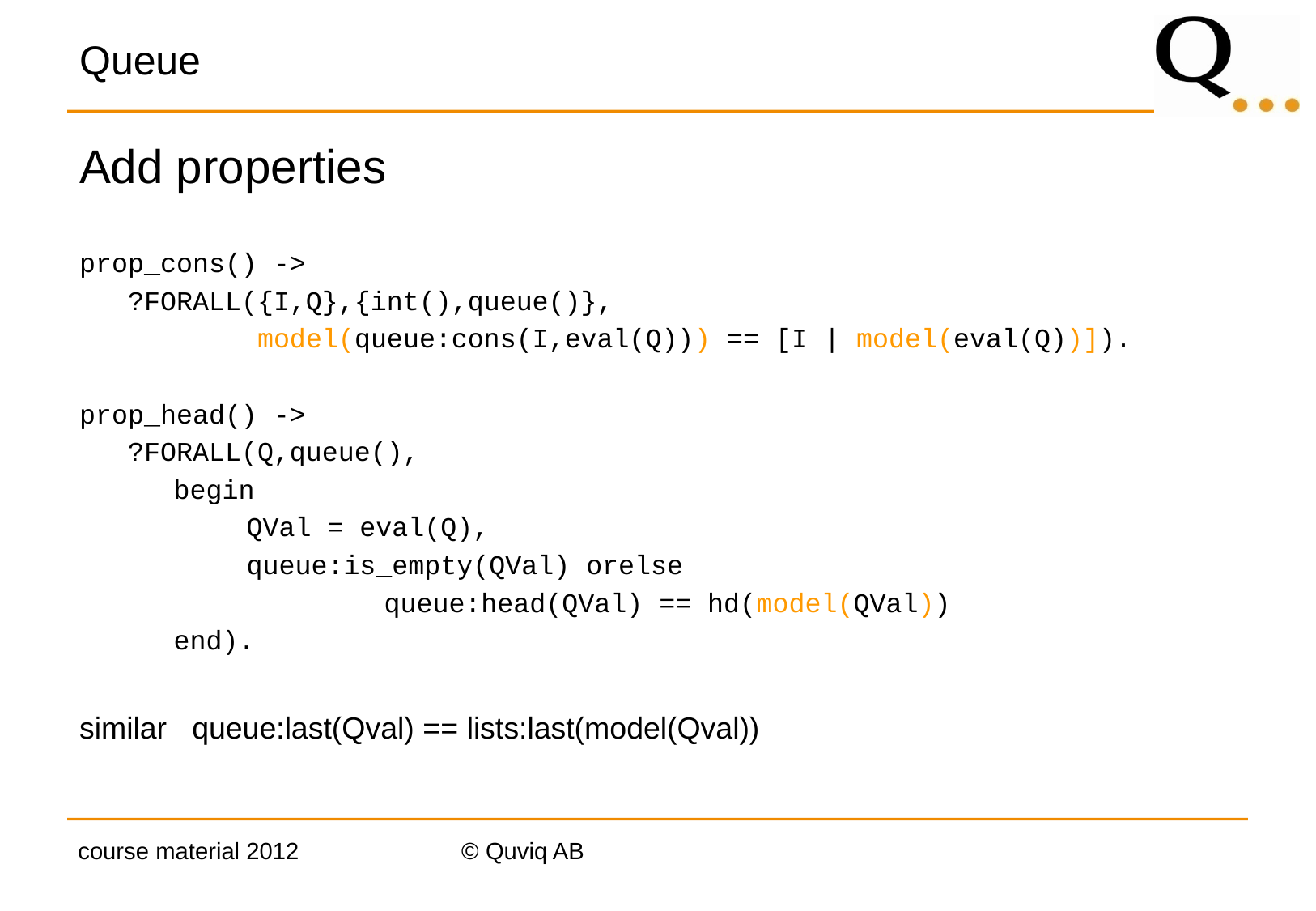

# Queue
Add properties

prop_cons() ->
   ?FORALL({I,Q},{int(),queue()},
           model(queue:cons(I,eval(Q))) == [I | model(eval(Q))]).

prop_head() ->
   ?FORALL(Q,queue(),
	   begin
		QVal = eval(Q),
		queue:is_empty(QVal) orelse
			 queue:head(QVal) == hd(model(QVal))
	   end).

similar   queue:last(Qval) == lists:last(model(Qval))

course material 2012
© Quviq AB